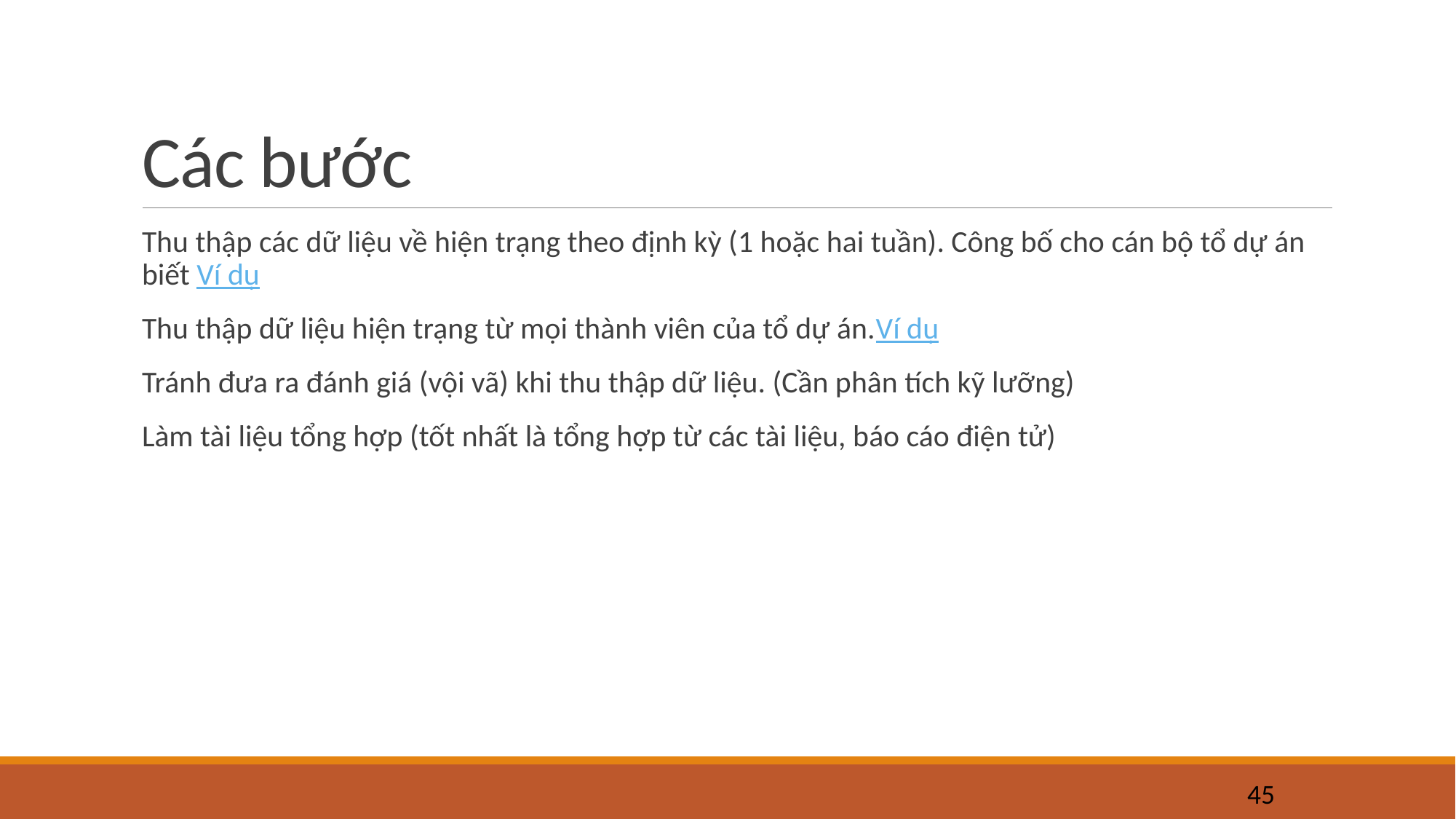

# Các bước
Thu thập các dữ liệu về hiện trạng theo định kỳ (1 hoặc hai tuần). Công bố cho cán bộ tổ dự án biết Ví dụ
Thu thập dữ liệu hiện trạng từ mọi thành viên của tổ dự án.Ví dụ
Tránh đưa ra đánh giá (vội vã) khi thu thập dữ liệu. (Cần phân tích kỹ lưỡng)
Làm tài liệu tổng hợp (tốt nhất là tổng hợp từ các tài liệu, báo cáo điện tử)
45